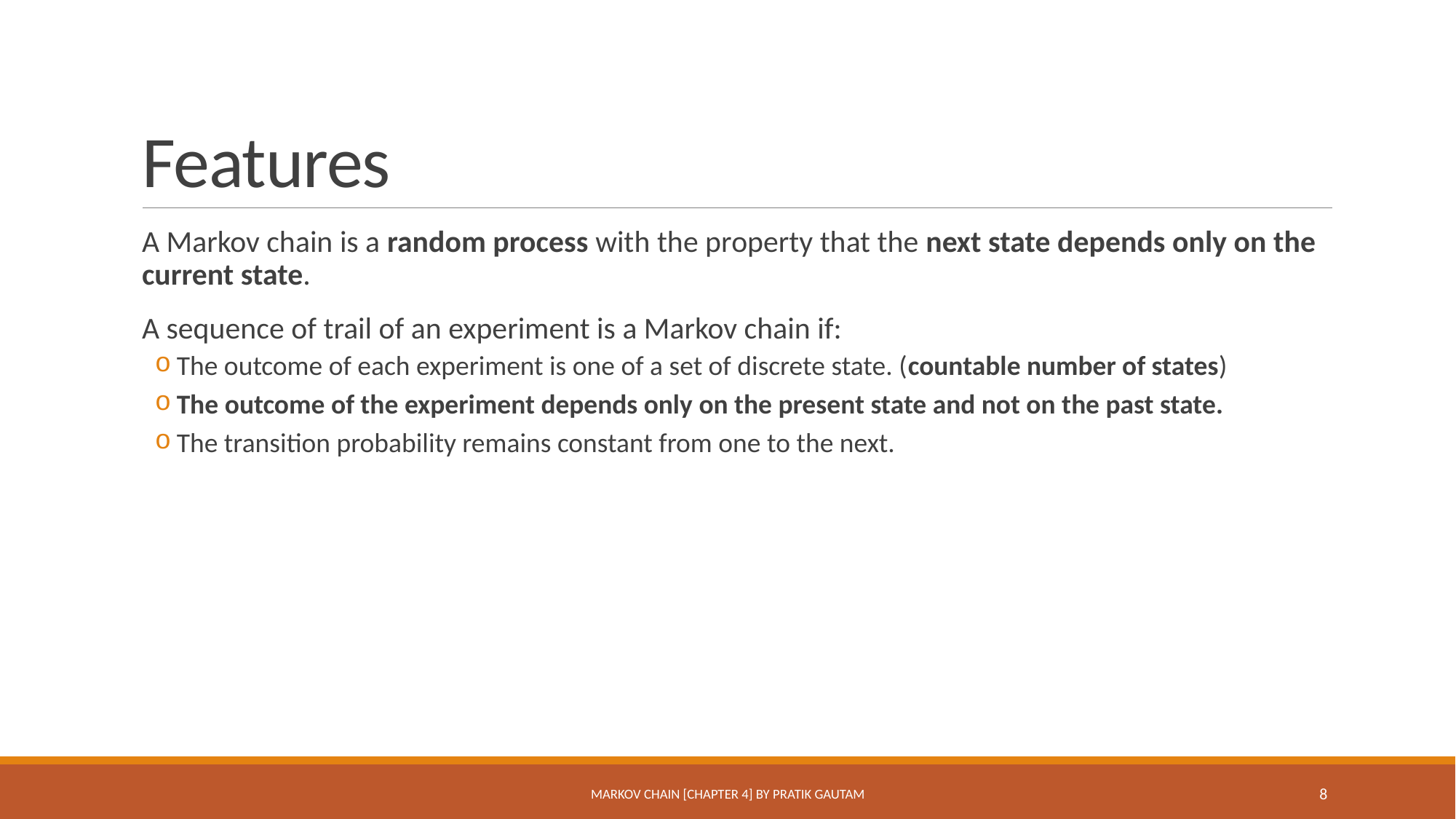

# Features
A Markov chain is a random process with the property that the next state depends only on the current state.
A sequence of trail of an experiment is a Markov chain if:
The outcome of each experiment is one of a set of discrete state. (countable number of states)
The outcome of the experiment depends only on the present state and not on the past state.
The transition probability remains constant from one to the next.

MARKOV CHAIN [Chapter 4] By Pratik Gautam
8